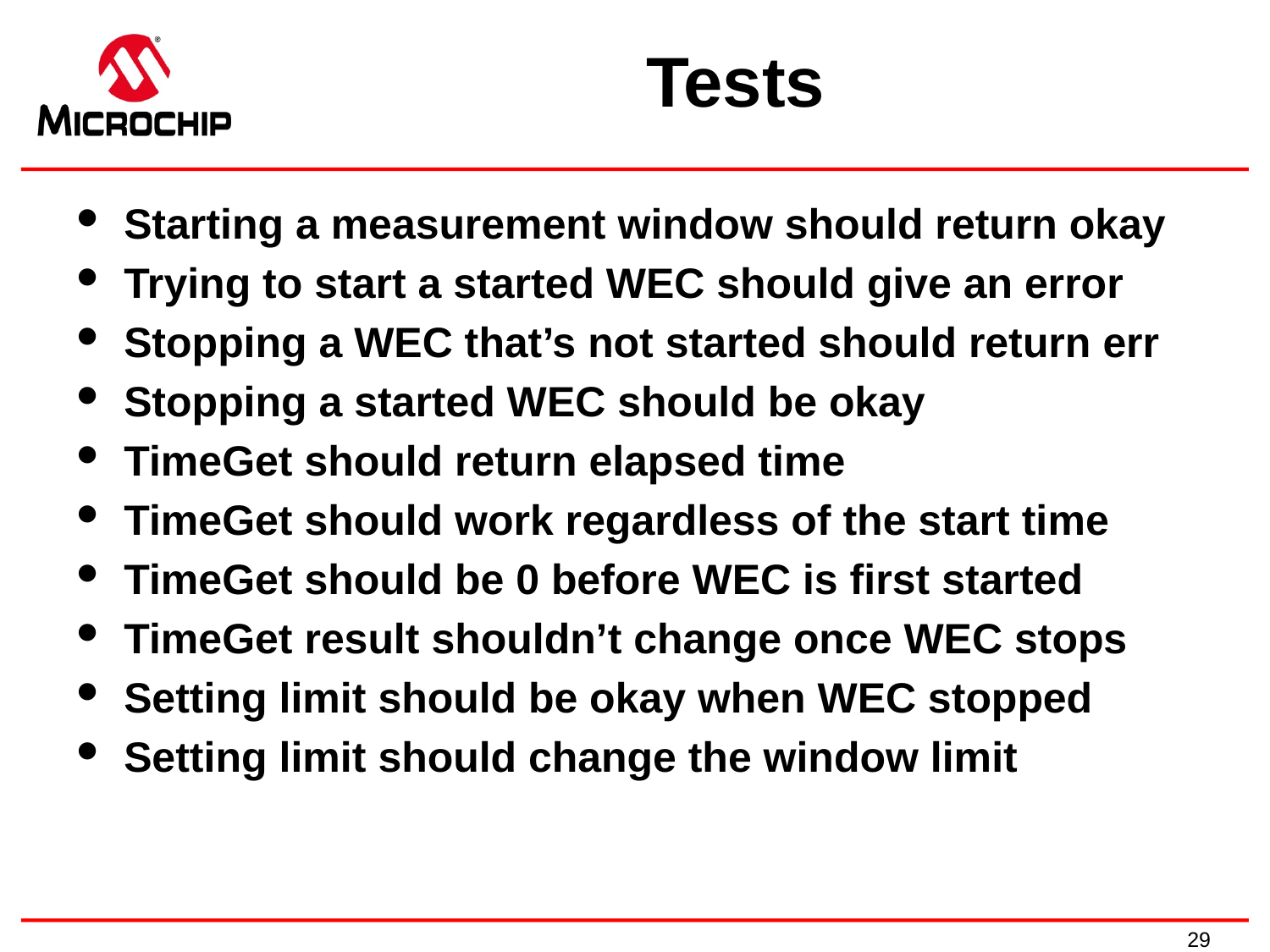

# Tests
Starting a measurement window should return okay
Trying to start a started WEC should give an error
Stopping a WEC that’s not started should return err
Stopping a started WEC should be okay
TimeGet should return elapsed time
TimeGet should work regardless of the start time
TimeGet should be 0 before WEC is first started
TimeGet result shouldn’t change once WEC stops
Setting limit should be okay when WEC stopped
Setting limit should change the window limit